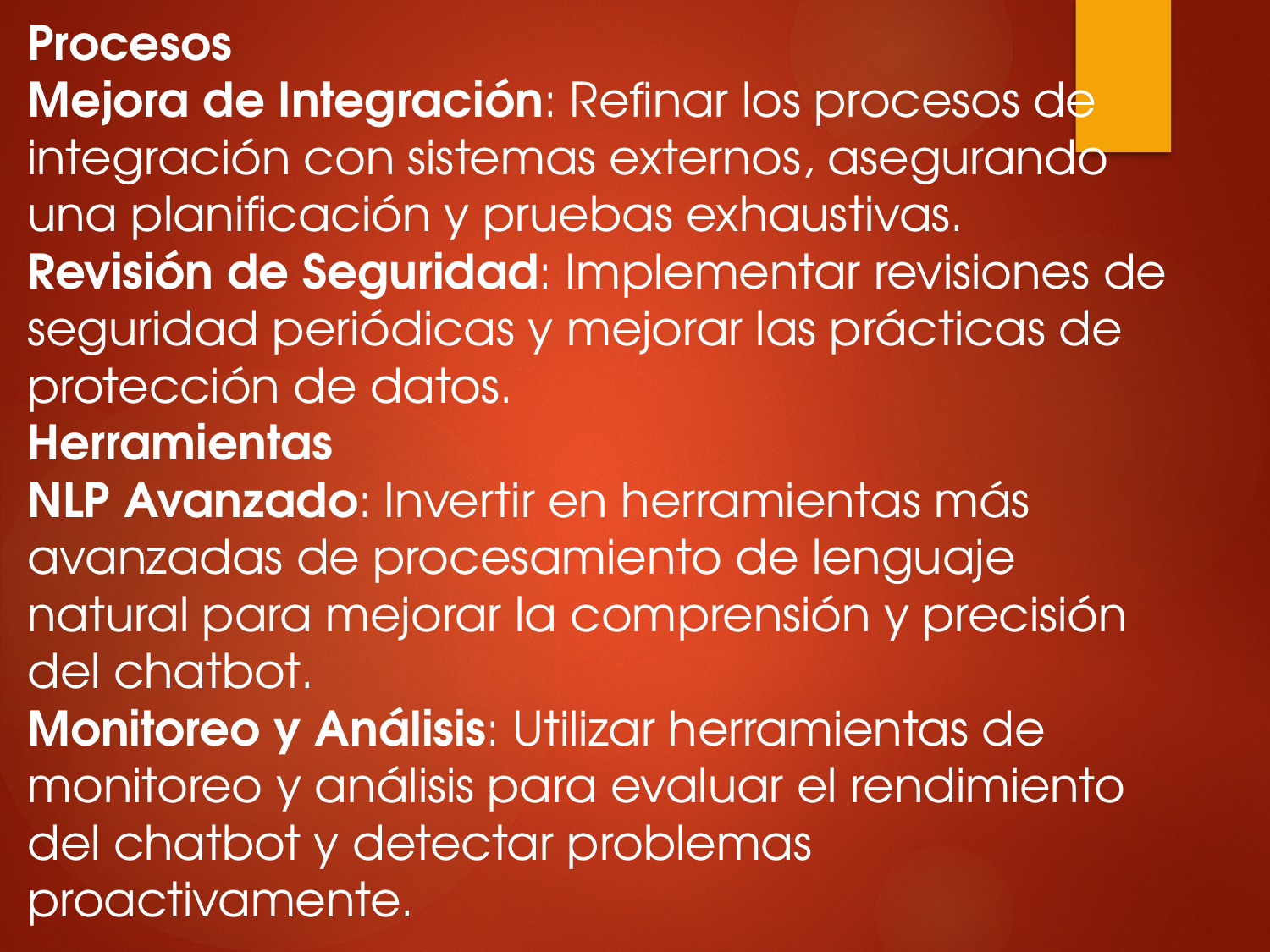

Procesos
Mejora de Integración: Refinar los procesos de integración con sistemas externos, asegurando una planificación y pruebas exhaustivas.
Revisión de Seguridad: Implementar revisiones de seguridad periódicas y mejorar las prácticas de protección de datos.
Herramientas
NLP Avanzado: Invertir en herramientas más avanzadas de procesamiento de lenguaje natural para mejorar la comprensión y precisión del chatbot.
Monitoreo y Análisis: Utilizar herramientas de monitoreo y análisis para evaluar el rendimiento del chatbot y detectar problemas proactivamente.